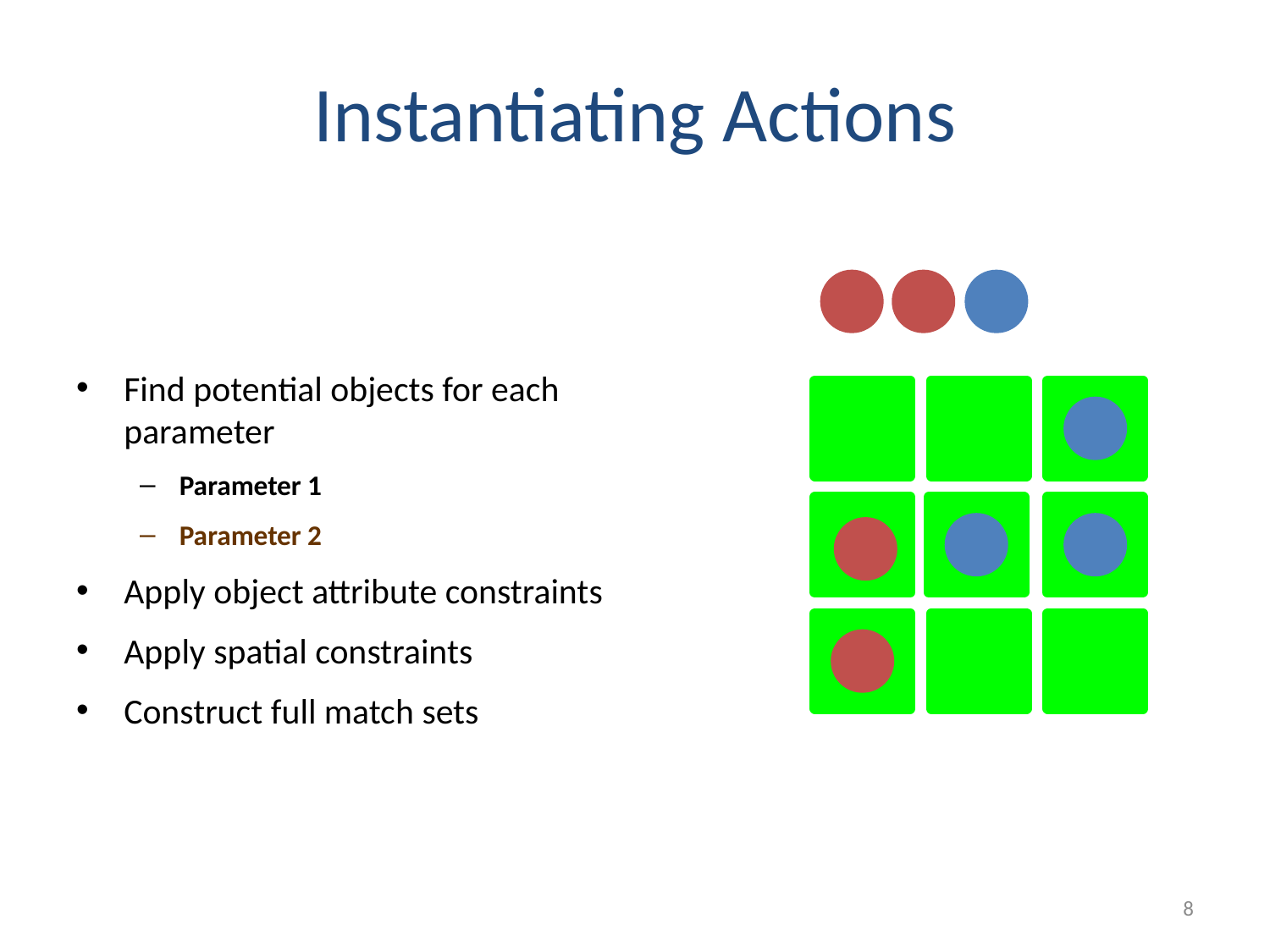

# Instantiating Actions

Find potential objects for each parameter
Parameter 1
Parameter 2
Apply object attribute constraints
Apply spatial constraints
Construct full match sets

8